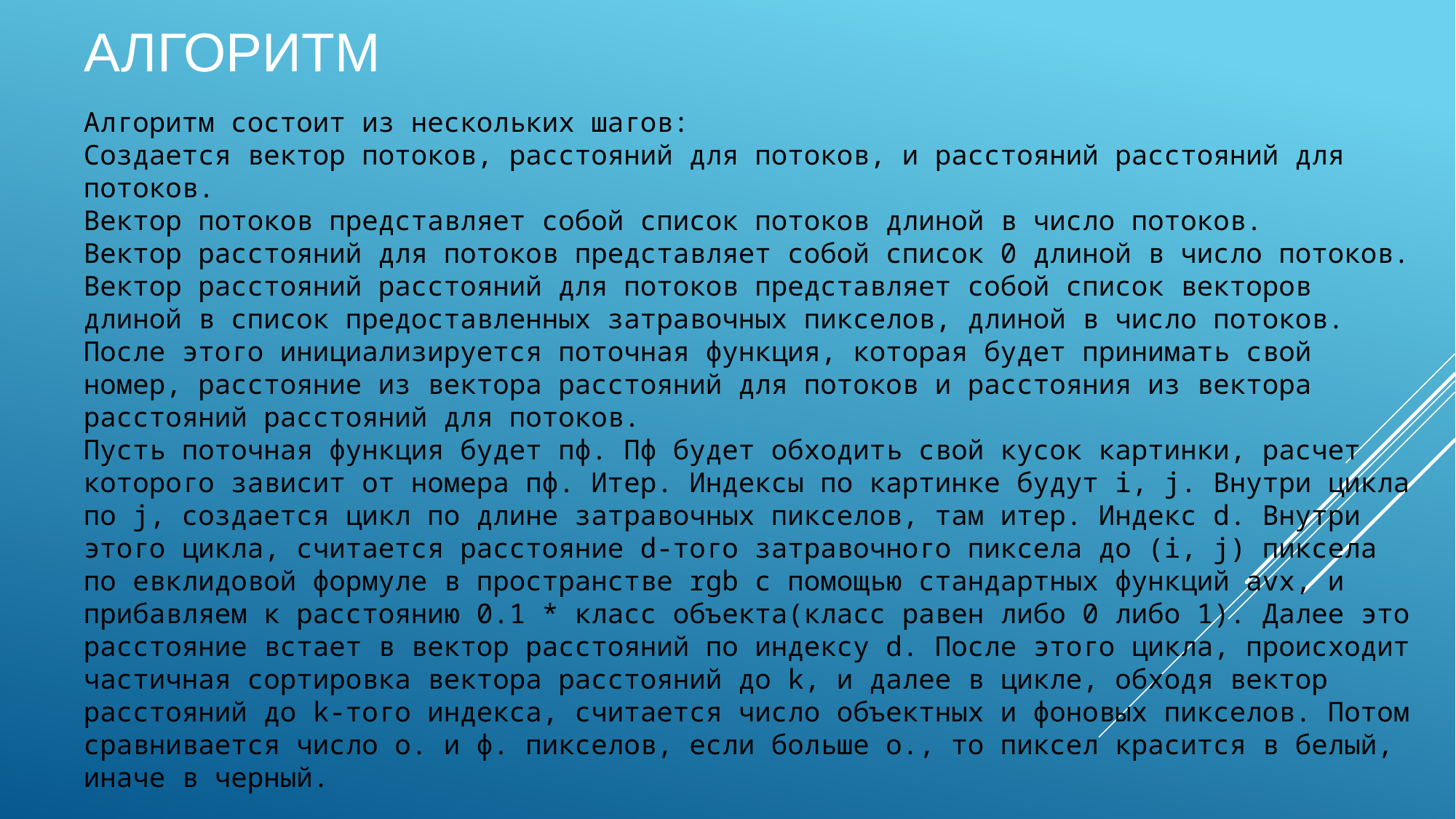

# Алгоритм
Алгоритм состоит из нескольких шагов:
Создается вектор потоков, расстояний для потоков, и расстояний расстояний для потоков.
Вектор потоков представляет собой список потоков длиной в число потоков.
Вектор расстояний для потоков представляет собой список 0 длиной в число потоков.
Вектор расстояний расстояний для потоков представляет собой список векторов длиной в список предоставленных затравочных пикселов, длиной в число потоков.
После этого инициализируется поточная функция, которая будет принимать свой номер, расстояние из вектора расстояний для потоков и расстояния из вектора расстояний расстояний для потоков.
Пусть поточная функция будет пф. Пф будет обходить свой кусок картинки, расчет которого зависит от номера пф. Итер. Индексы по картинке будут i, j. Внутри цикла по j, создается цикл по длине затравочных пикселов, там итер. Индекс d. Внутри этого цикла, считается расстояние d-того затравочного пиксела до (i, j) пиксела по евклидовой формуле в пространстве rgb с помощью стандартных функций avx, и прибавляем к расстоянию 0.1 * класс объекта(класс равен либо 0 либо 1). Далее это расстояние встает в вектор расстояний по индексу d. После этого цикла, происходит частичная сортировка вектора расстояний до k, и далее в цикле, обходя вектор расстояний до k-того индекса, считается число объектных и фоновых пикселов. Потом сравнивается число о. и ф. пикселов, если больше о., то пиксел красится в белый, иначе в черный.